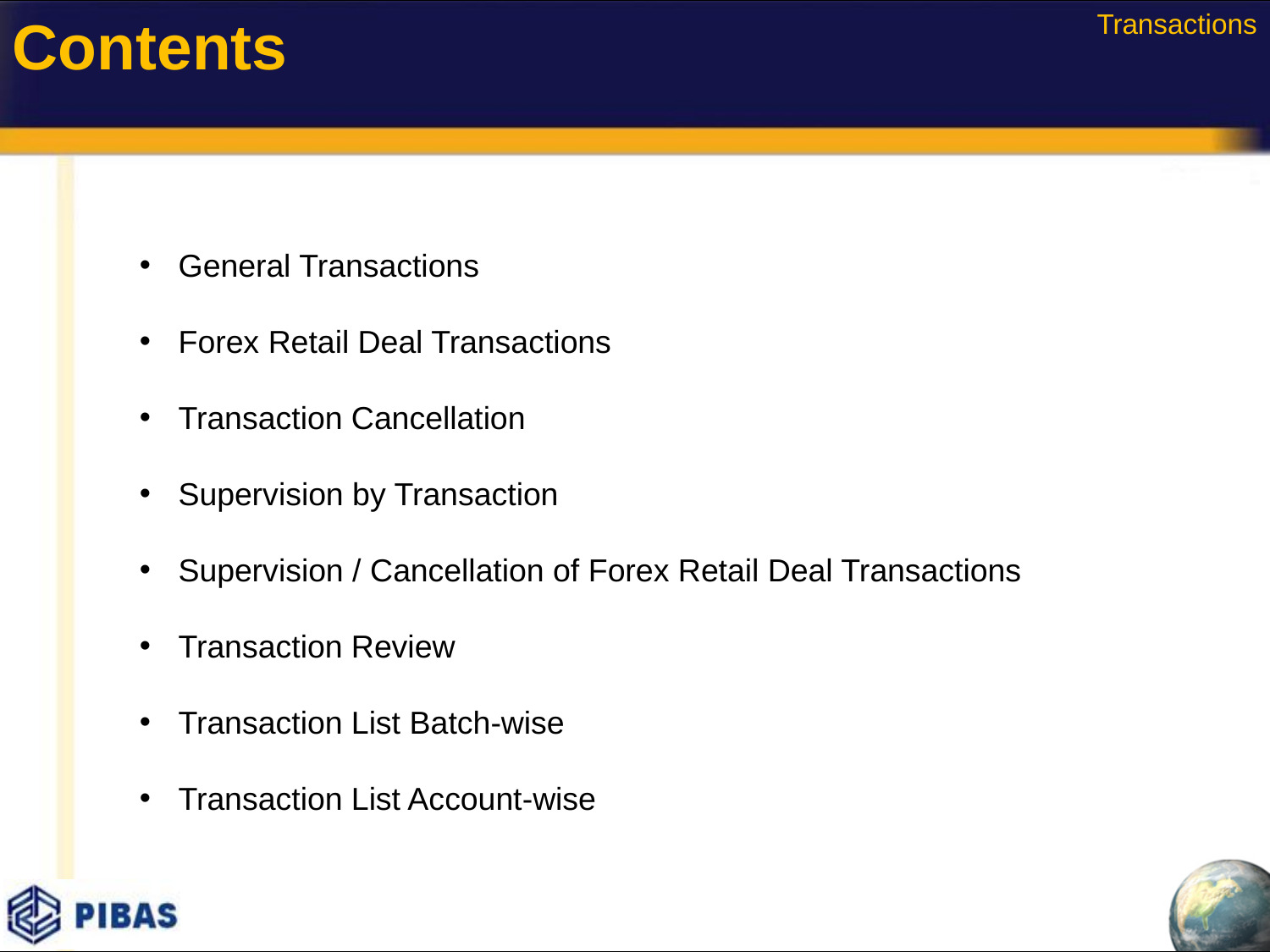

# Transactions
Contents
 General Transactions
 Forex Retail Deal Transactions
 Transaction Cancellation
 Supervision by Transaction
 Supervision / Cancellation of Forex Retail Deal Transactions
 Transaction Review
 Transaction List Batch-wise
 Transaction List Account-wise